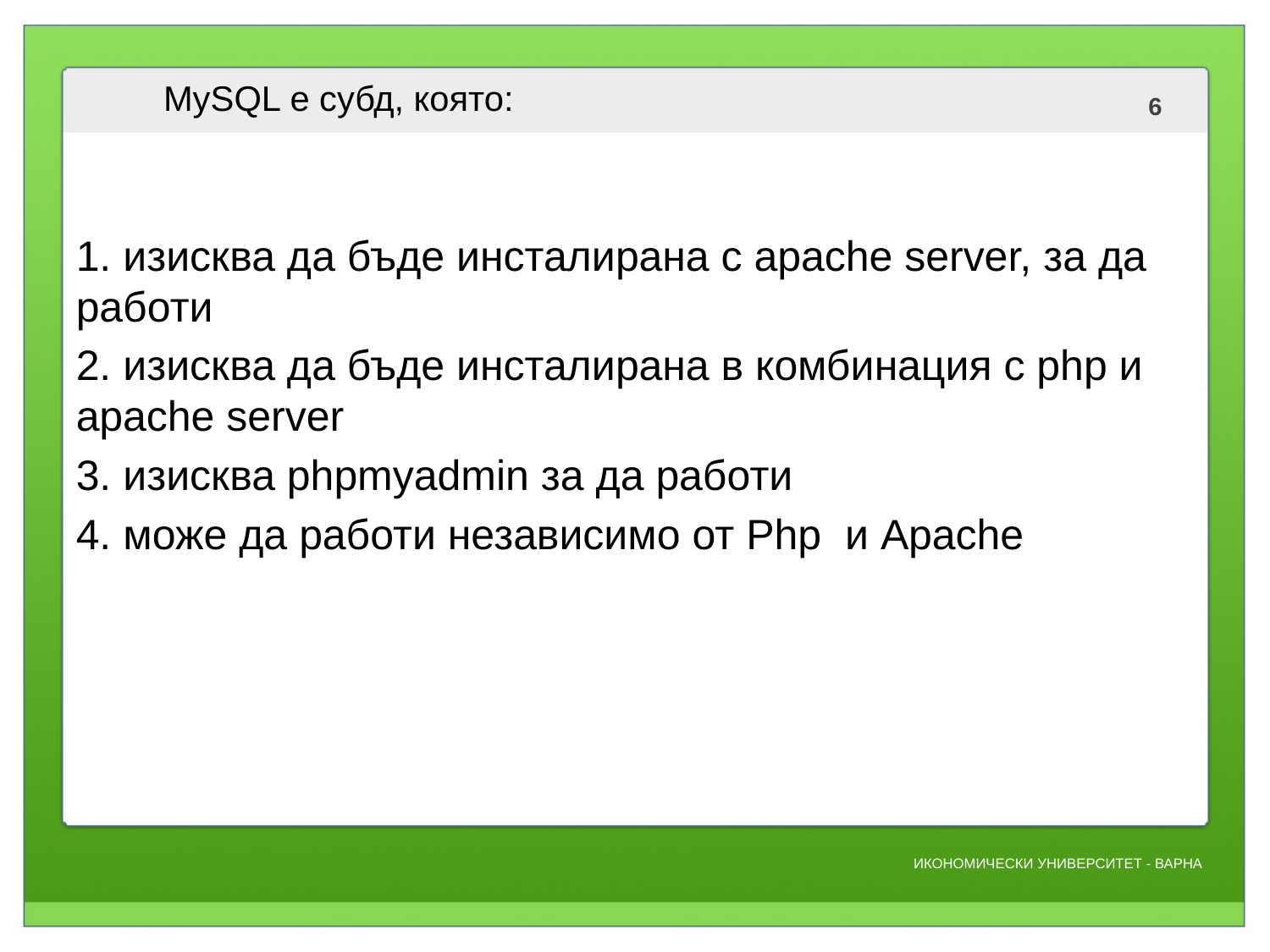

# MySQL е субд, която:
1. изисква да бъде инсталирана с apache server, за да работи
2. изисква да бъде инсталирана в комбинация с php и apache server
3. изисква phpmyadmin за да работи
4. може да работи независимо от Php  и Apache